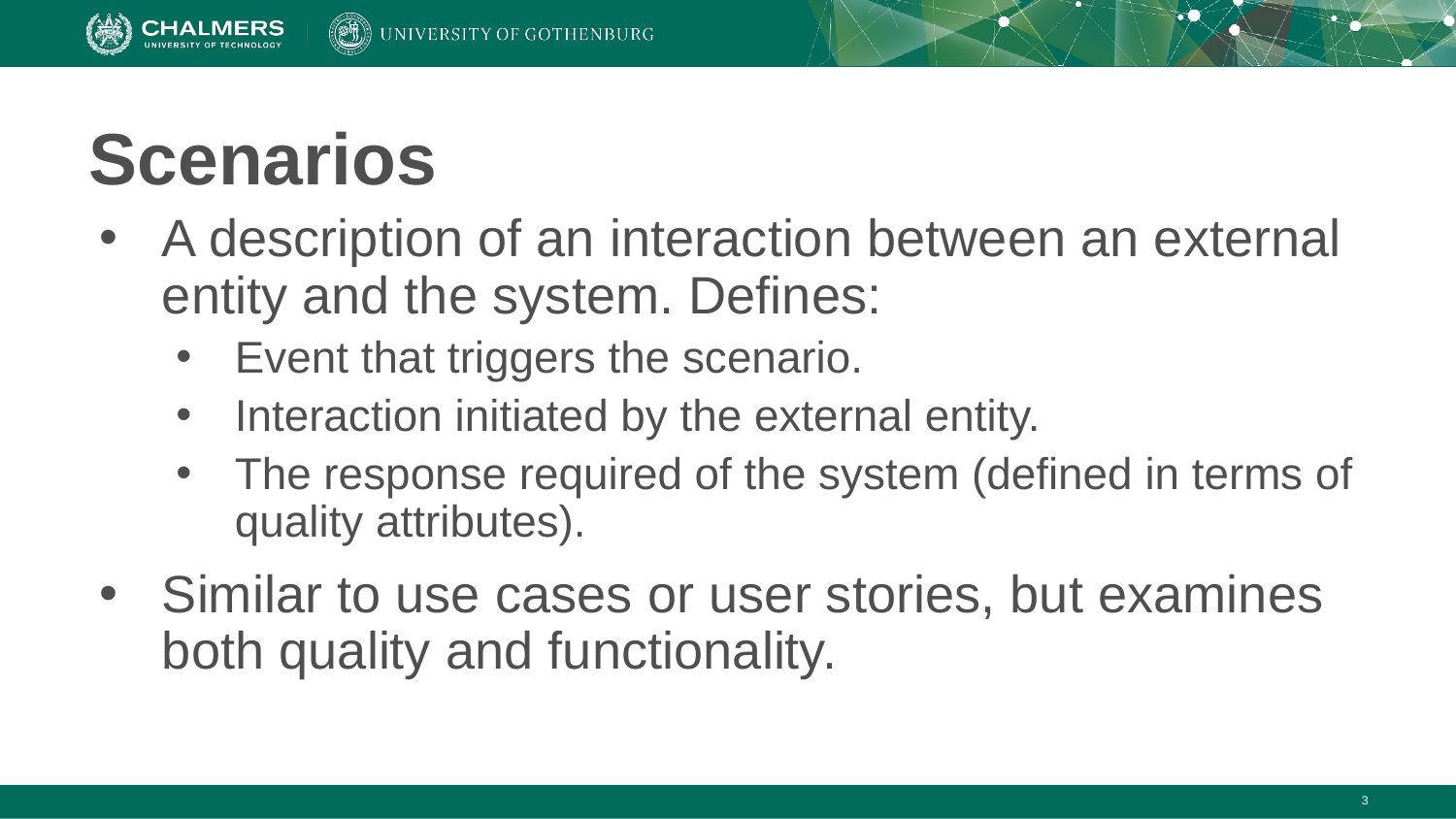

# Scenarios
A description of an interaction between an external entity and the system. Defines:
Event that triggers the scenario.
Interaction initiated by the external entity.
The response required of the system (defined in terms of quality attributes).
Similar to use cases or user stories, but examines both quality and functionality.
3